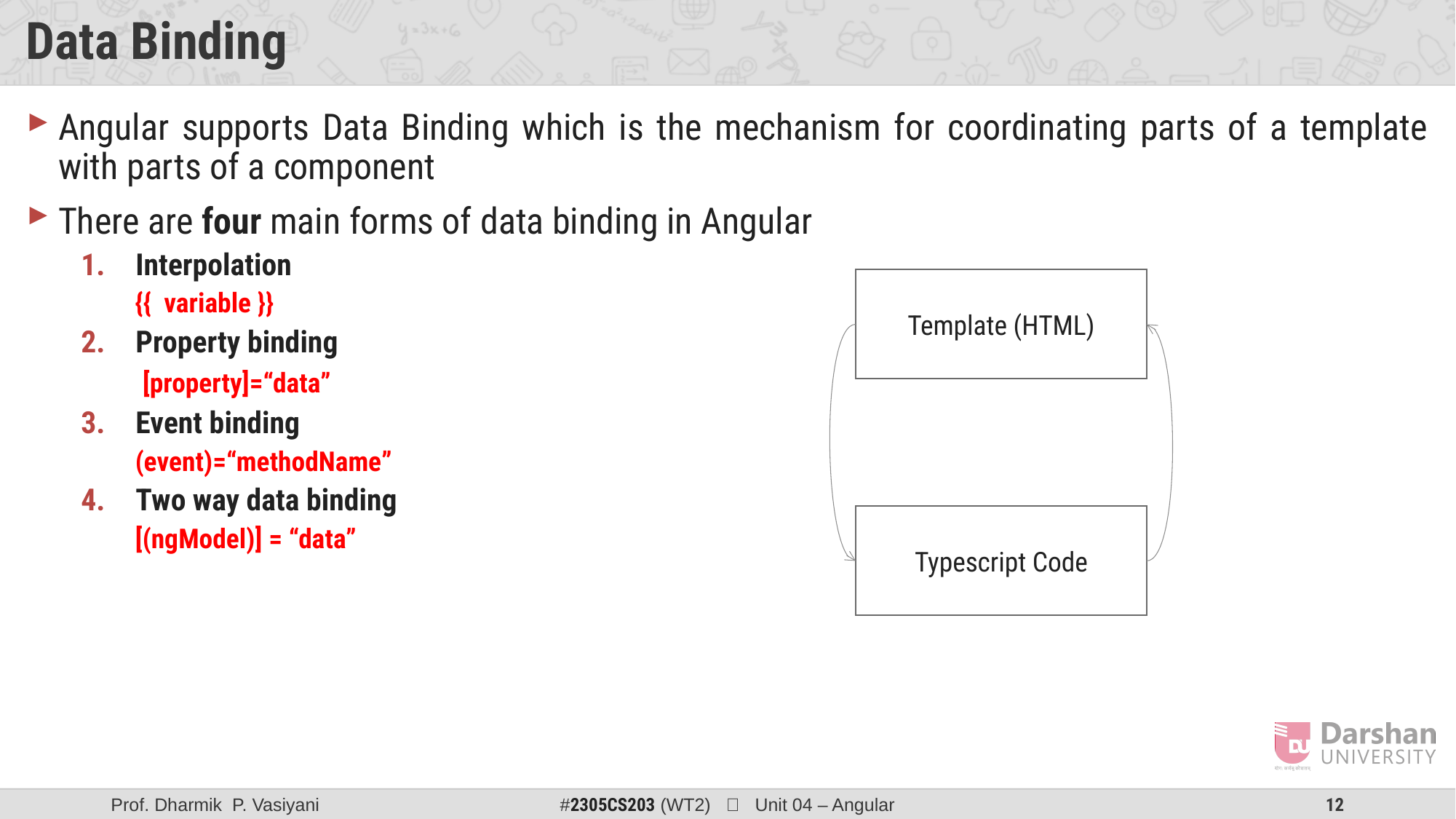

# Data Binding
Angular supports Data Binding which is the mechanism for coordinating parts of a template with parts of a component
There are four main forms of data binding in Angular
Interpolation
 {{  variable }}
Property binding
	 [property]=“data”
Event binding
 (event)=“methodName”
Two way data binding
 [(ngModel)] = “data”

Template (HTML)
Typescript Code